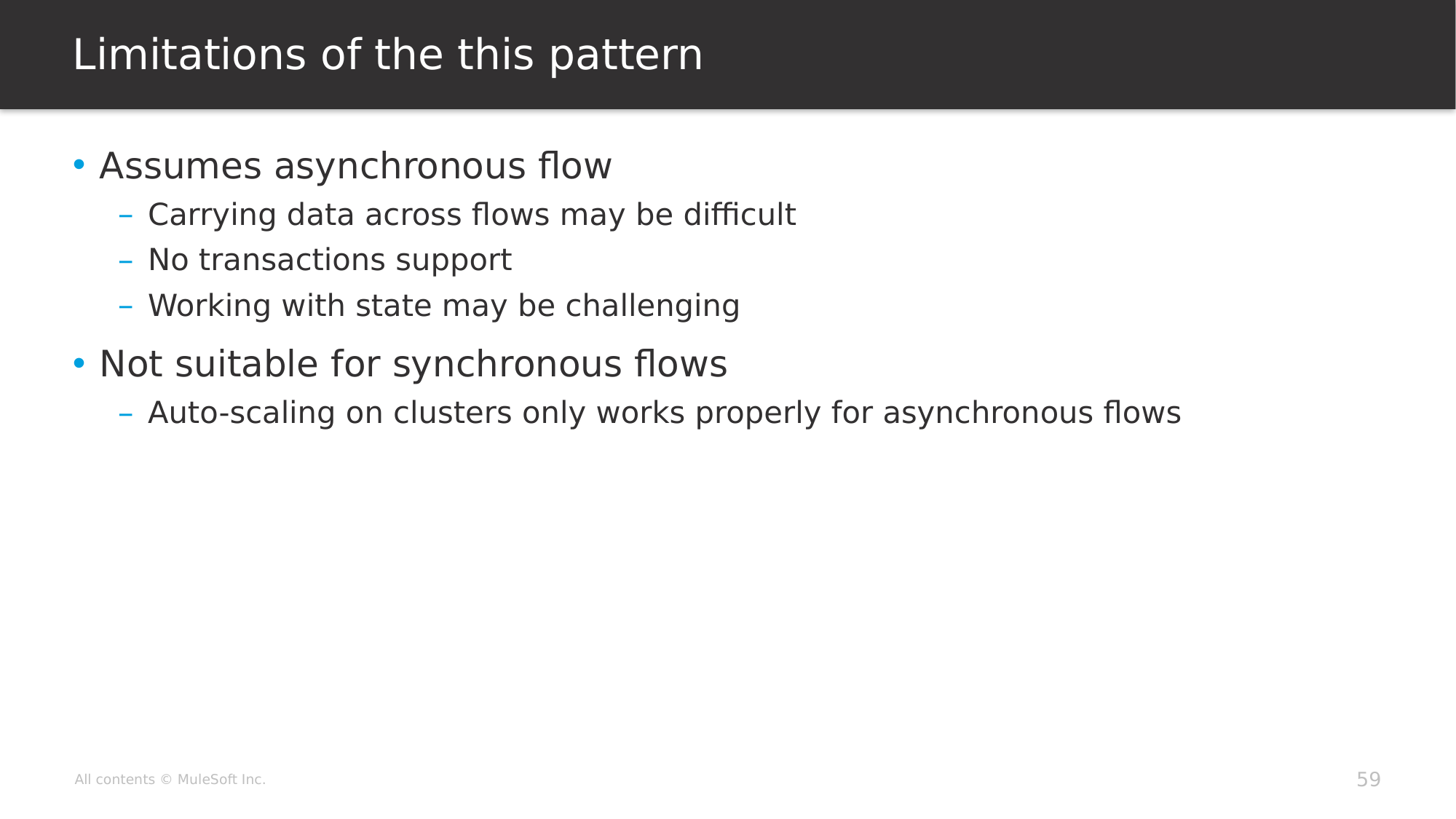

# Limitations of the this pattern
Assumes asynchronous flow
Carrying data across flows may be difficult
No transactions support
Working with state may be challenging
Not suitable for synchronous flows
Auto-scaling on clusters only works properly for asynchronous flows
59